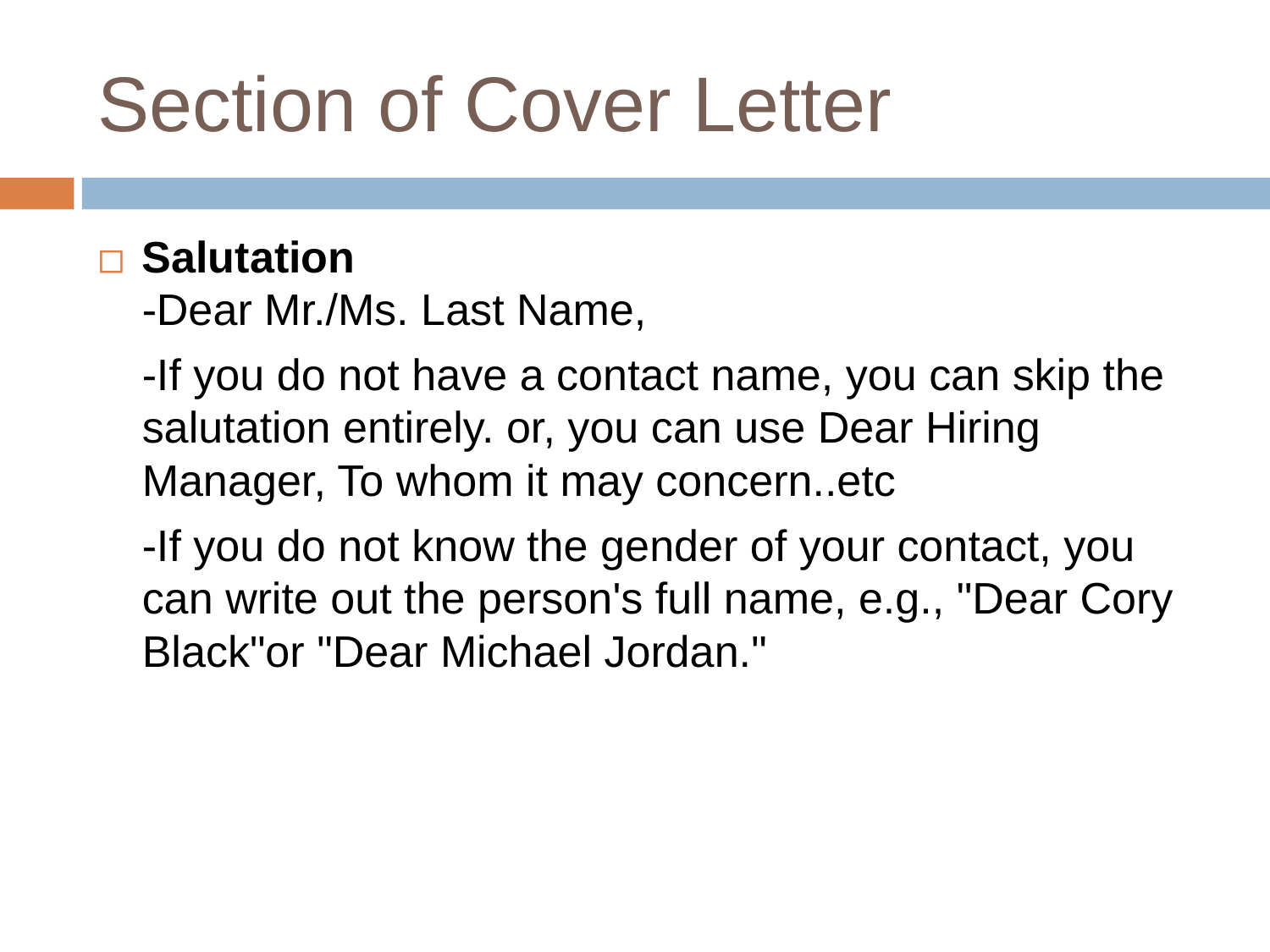

# Section of Cover Letter
Salutation
-Dear Mr./Ms. Last Name,
	-If you do not have a contact name, you can skip the salutation entirely. or, you can use Dear Hiring Manager, To whom it may concern..etc
	-If you do not know the gender of your contact, you can write out the person's full name, e.g., "Dear Cory Black"or "Dear Michael Jordan."